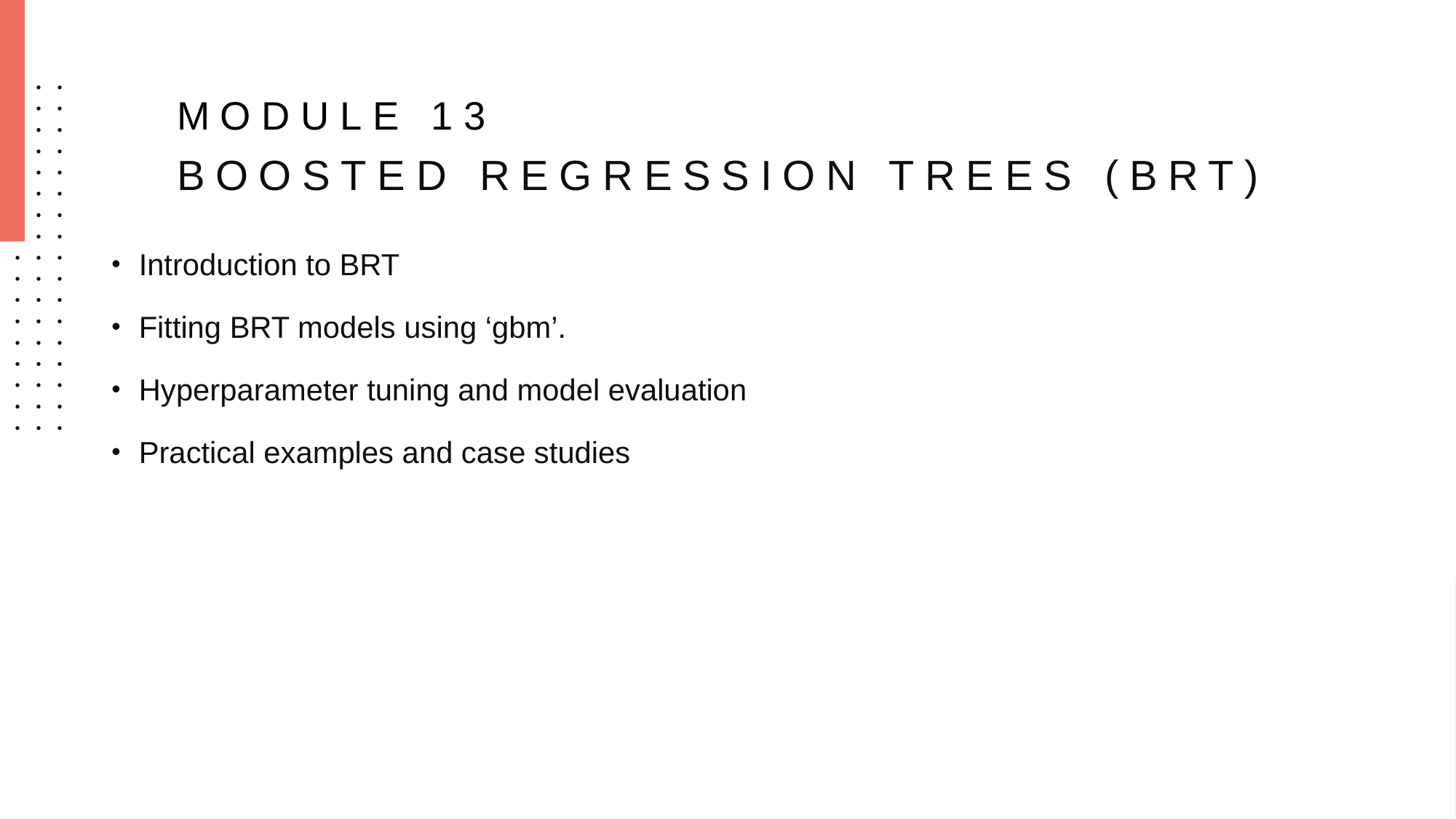

# MODULE 13 Boosted Regression Trees (BRT)
Introduction to BRT
Fitting BRT models using ‘gbm’.
Hyperparameter tuning and model evaluation
Practical examples and case studies